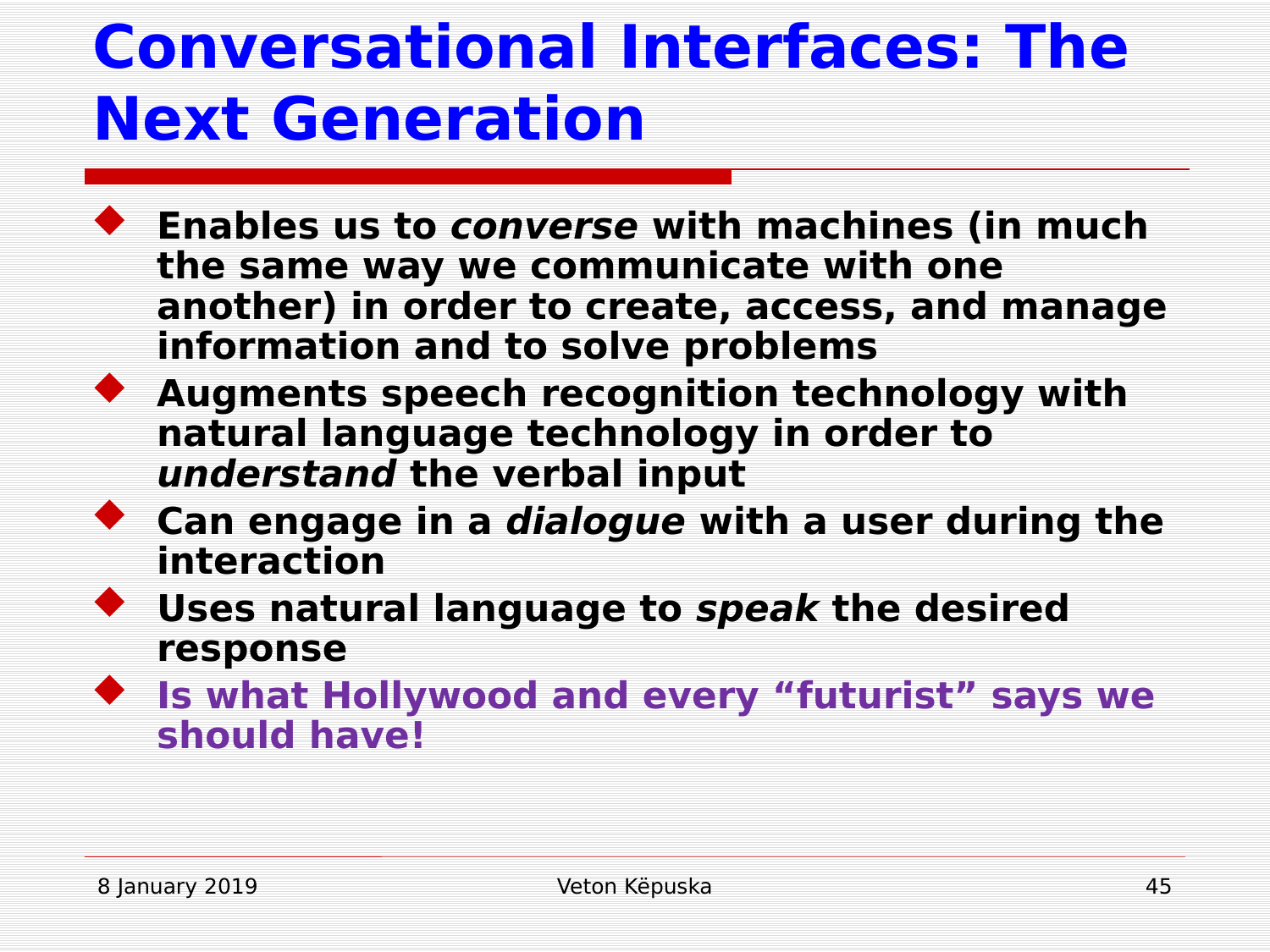

# Conversational Interfaces: The Next Generation
Enables us to converse with machines (in much the same way we communicate with one another) in order to create, access, and manage information and to solve problems
Augments speech recognition technology with natural language technology in order to understand the verbal input
Can engage in a dialogue with a user during the interaction
Uses natural language to speak the desired response
Is what Hollywood and every “futurist” says we should have!
8 January 2019
Veton Këpuska
45